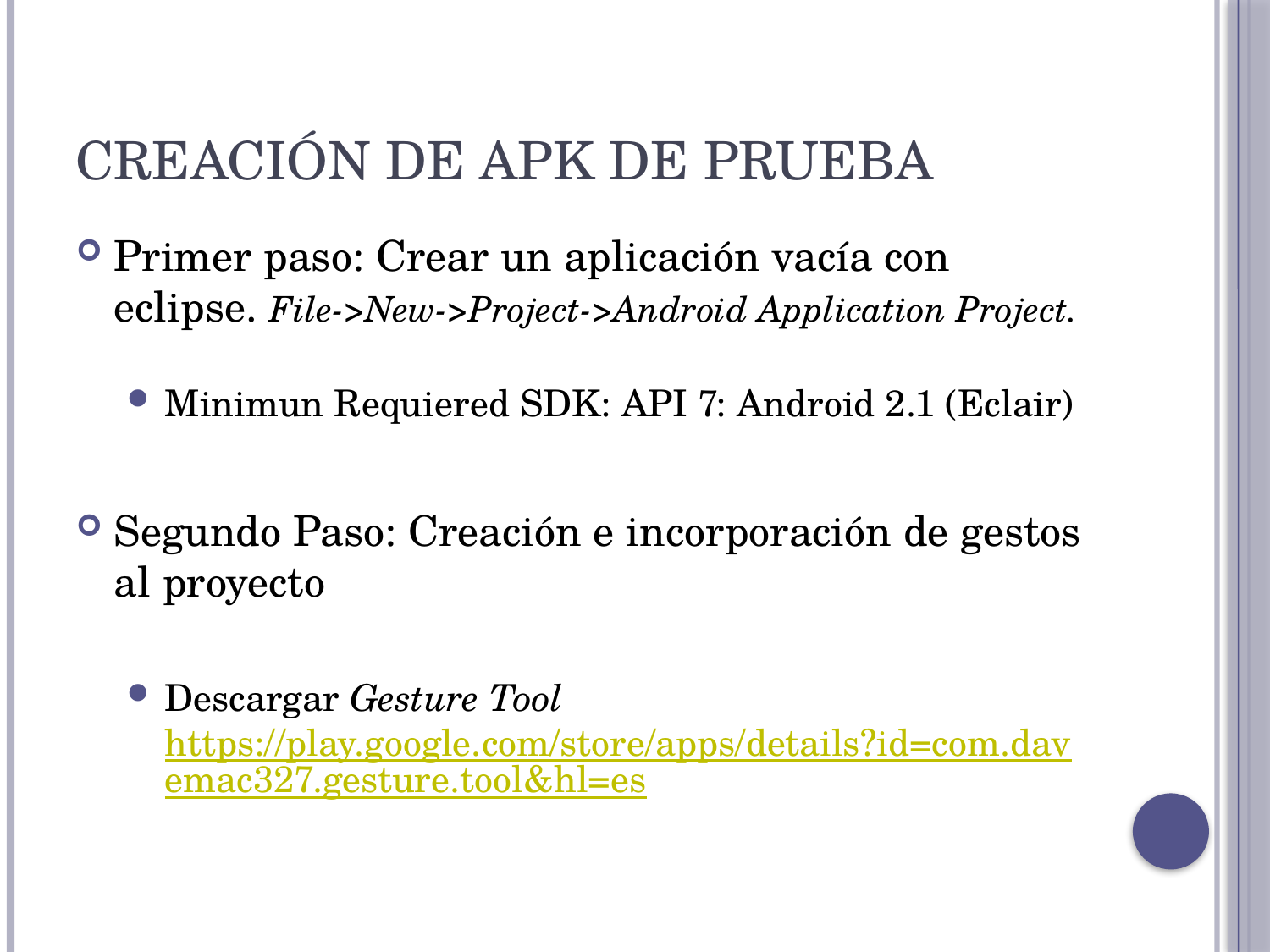

# Creación de apk de prueba
Primer paso: Crear un aplicación vacía con eclipse. File->New->Project->Android Application Project.
Minimun Requiered SDK: API 7: Android 2.1 (Eclair)

Segundo Paso: Creación e incorporación de gestos al proyecto

Descargar Gesture Tool https://play.google.com/store/apps/details?id=com.davemac327.gesture.tool&hl=es